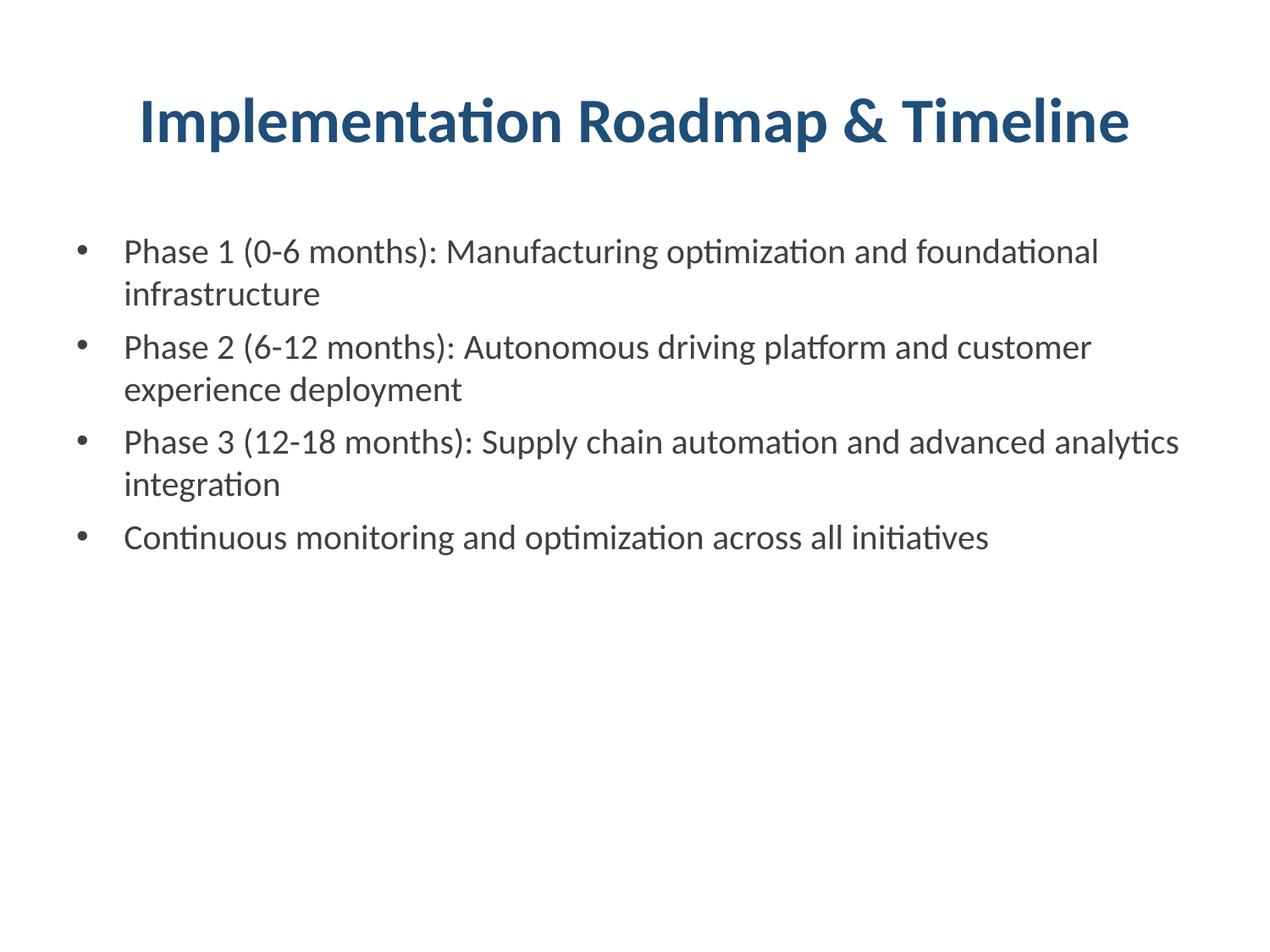

# Implementation Roadmap & Timeline
Phase 1 (0-6 months): Manufacturing optimization and foundational infrastructure
Phase 2 (6-12 months): Autonomous driving platform and customer experience deployment
Phase 3 (12-18 months): Supply chain automation and advanced analytics integration
Continuous monitoring and optimization across all initiatives